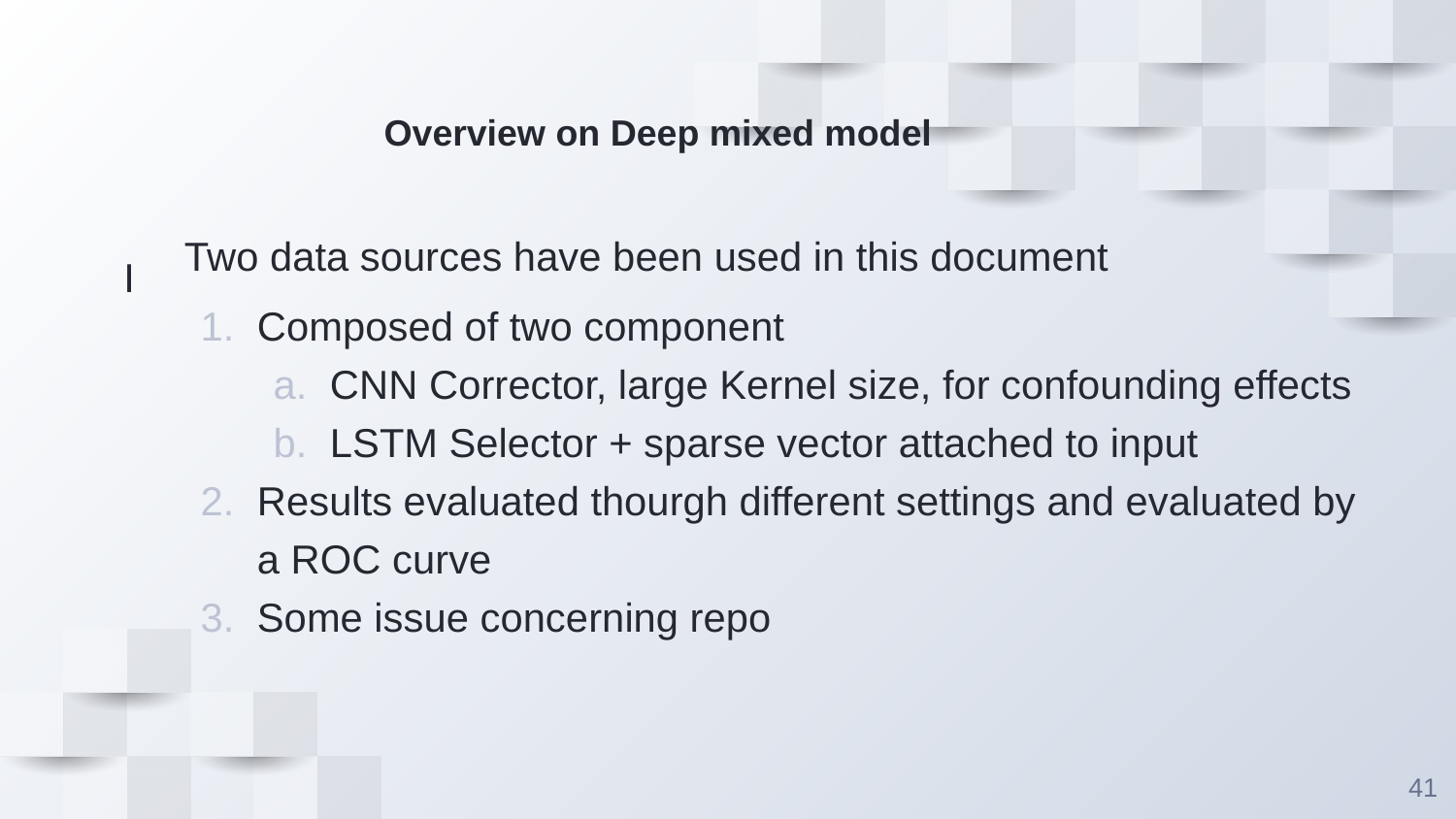

# Overview on Deep mixed model
Two data sources have been used in this document
Composed of two component
CNN Corrector, large Kernel size, for confounding effects
LSTM Selector + sparse vector attached to input
Results evaluated thourgh different settings and evaluated by a ROC curve
Some issue concerning repo

I
41